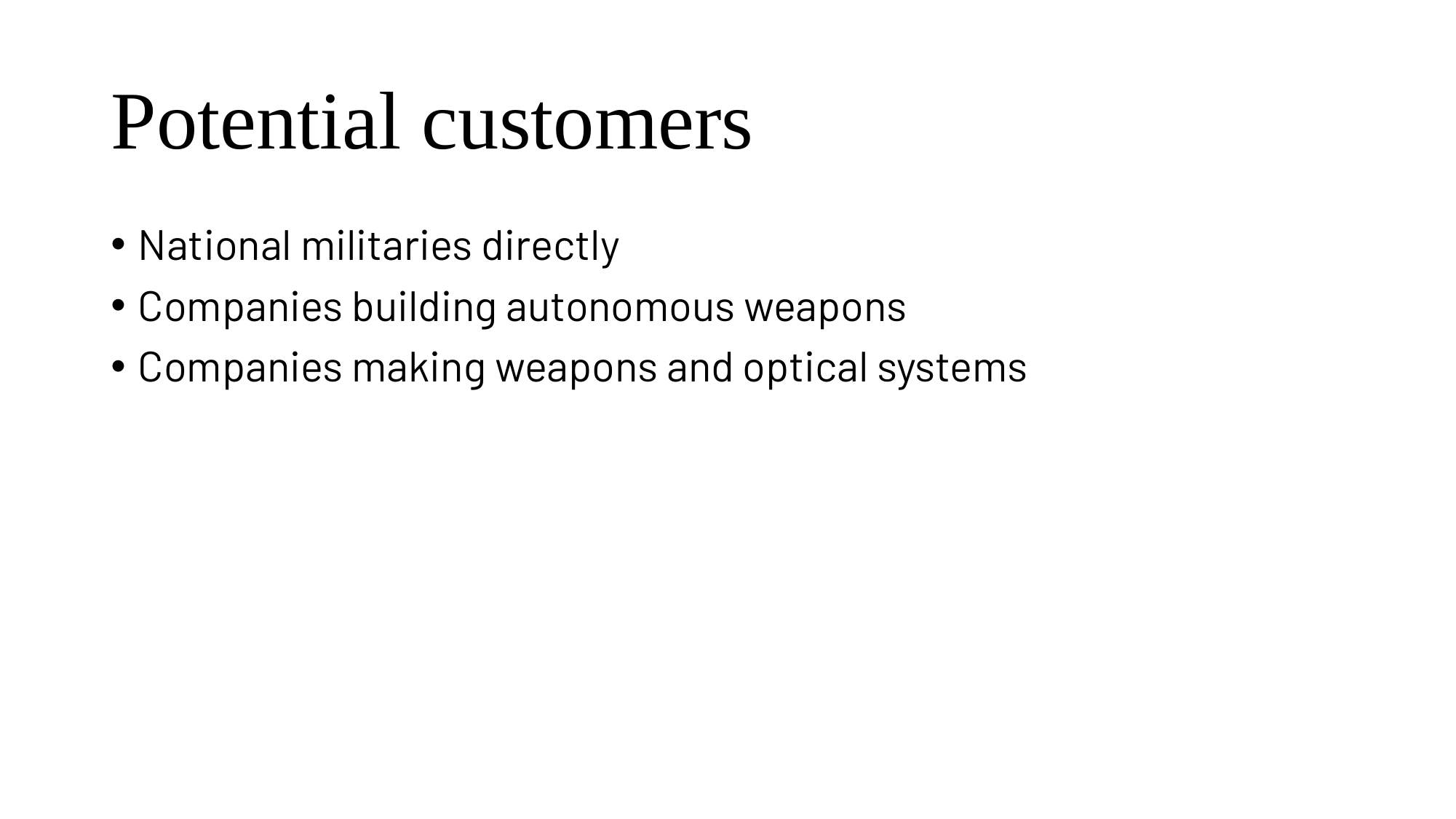

# Potential customers
National militaries directly
Companies building autonomous weapons
Companies making weapons and optical systems